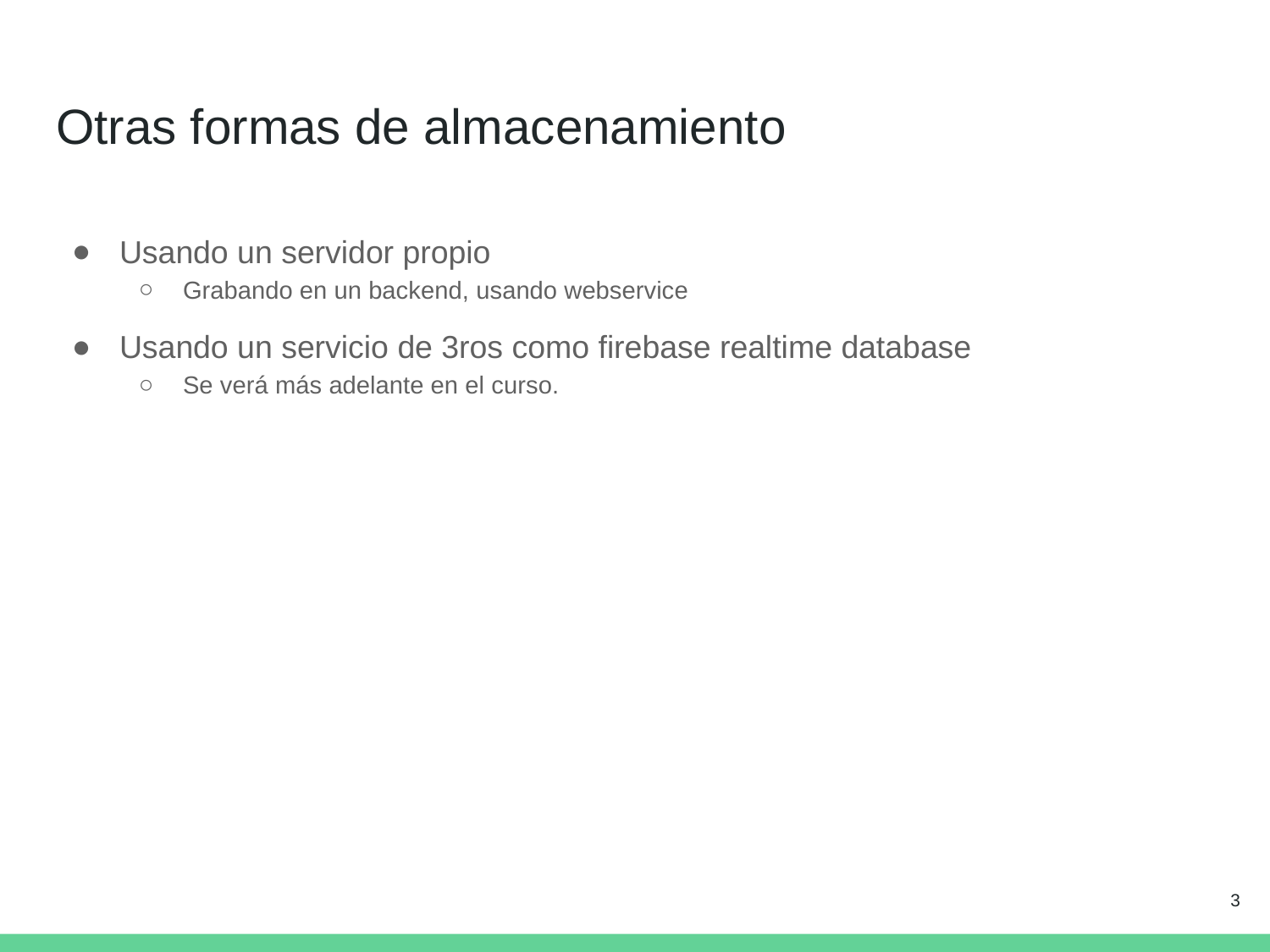

# Otras formas de almacenamiento
Usando un servidor propio
Grabando en un backend, usando webservice
Usando un servicio de 3ros como firebase realtime database
Se verá más adelante en el curso.

3